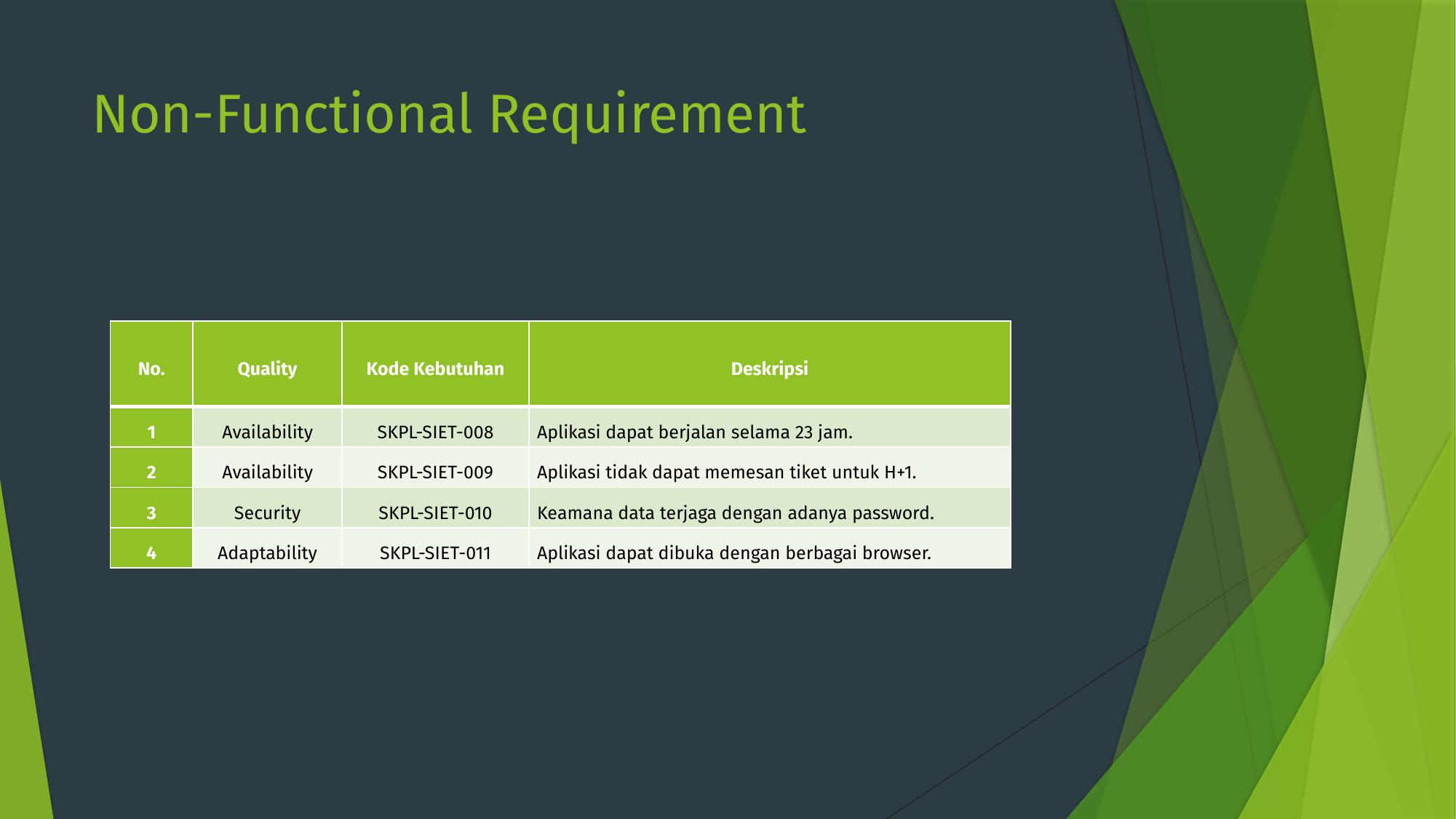

# Non-Functional Requirement
| No. | Quality | Kode Kebutuhan | Deskripsi |
| --- | --- | --- | --- |
| 1 | Availability | SKPL-SIET-008 | Aplikasi dapat berjalan selama 23 jam. |
| 2 | Availability | SKPL-SIET-009 | Aplikasi tidak dapat memesan tiket untuk H+1. |
| 3 | Security | SKPL-SIET-010 | Keamana data terjaga dengan adanya password. |
| 4 | Adaptability | SKPL-SIET-011 | Aplikasi dapat dibuka dengan berbagai browser. |